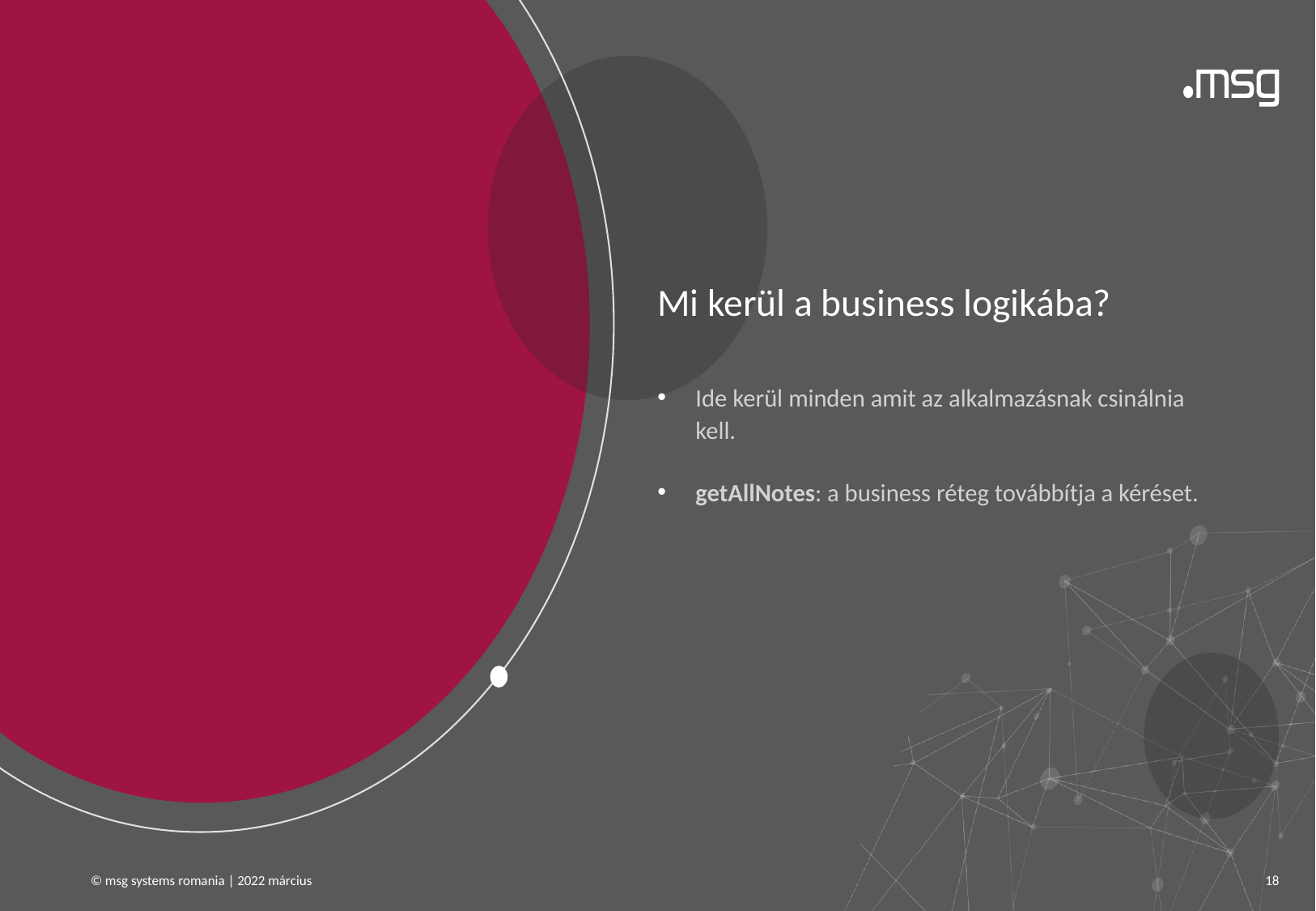

# Mi kerül a business logikába?
Ide kerül minden amit az alkalmazásnak csinálnia kell.
getAllNotes: a business réteg továbbítja a kéréset.
© msg systems romania | 2022 március
18